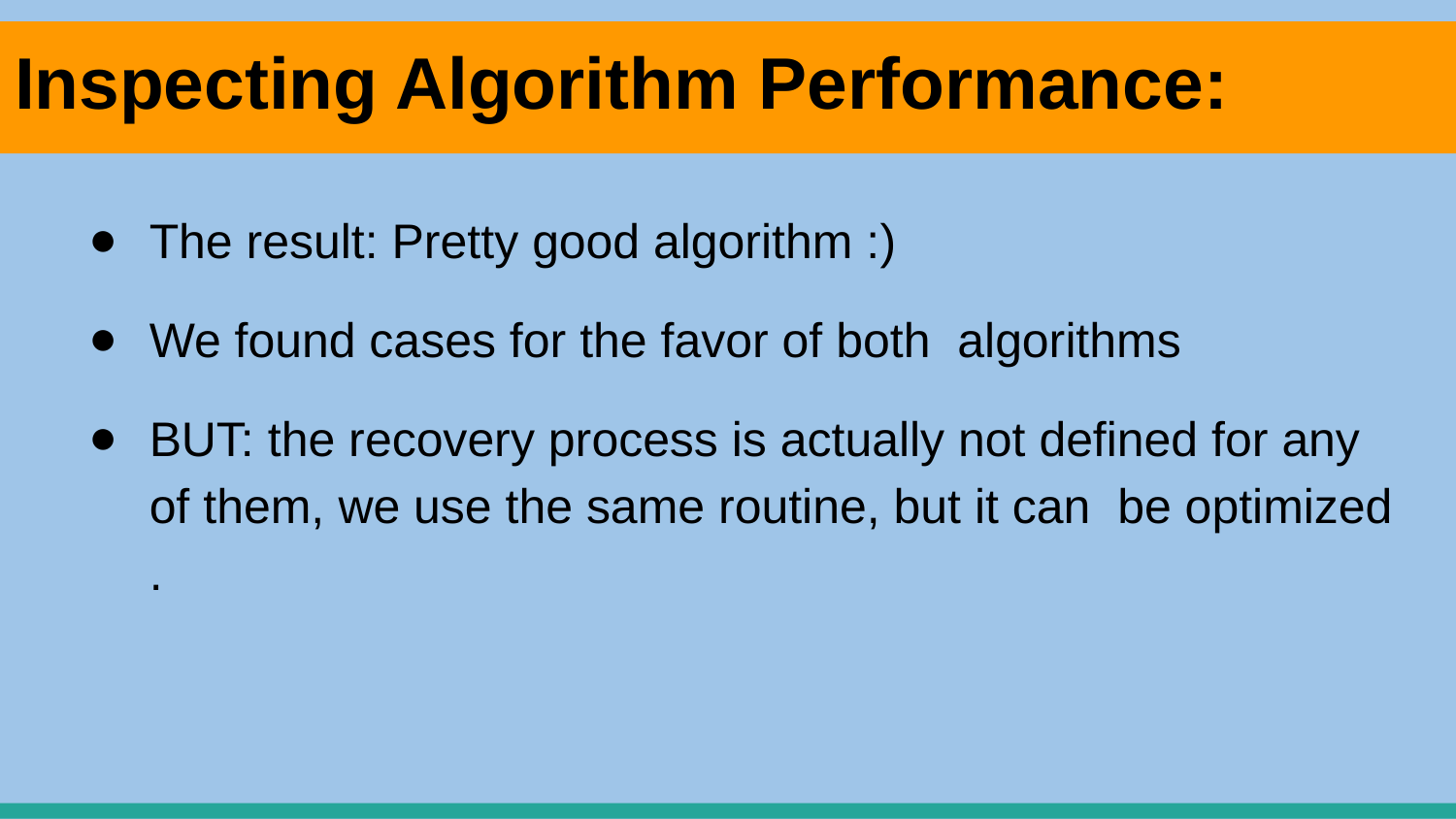

# Inspecting Algorithm Performance:
The result: Pretty good algorithm :)
We found cases for the favor of both  algorithms
BUT: the recovery process is actually not defined for any of them, we use the same routine, but it can  be optimized .